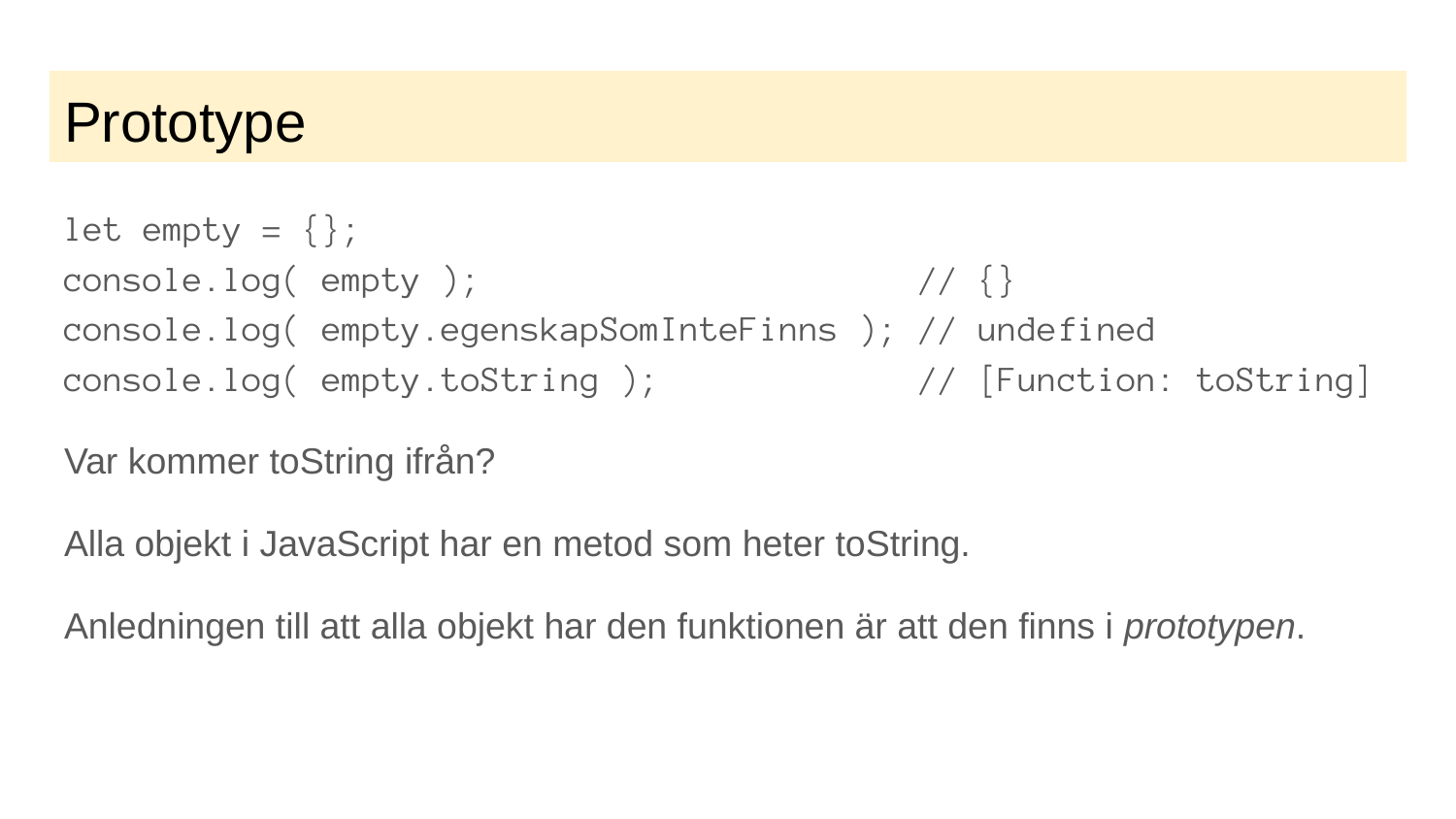

# Prototype
let empty = {};
console.log( empty );                      // {}
console.log( empty.egenskapSomInteFinns ); // undefined
console.log( empty.toString );             // [Function: toString]
Var kommer toString ifrån?
Alla objekt i JavaScript har en metod som heter toString.
Anledningen till att alla objekt har den funktionen är att den finns i prototypen.